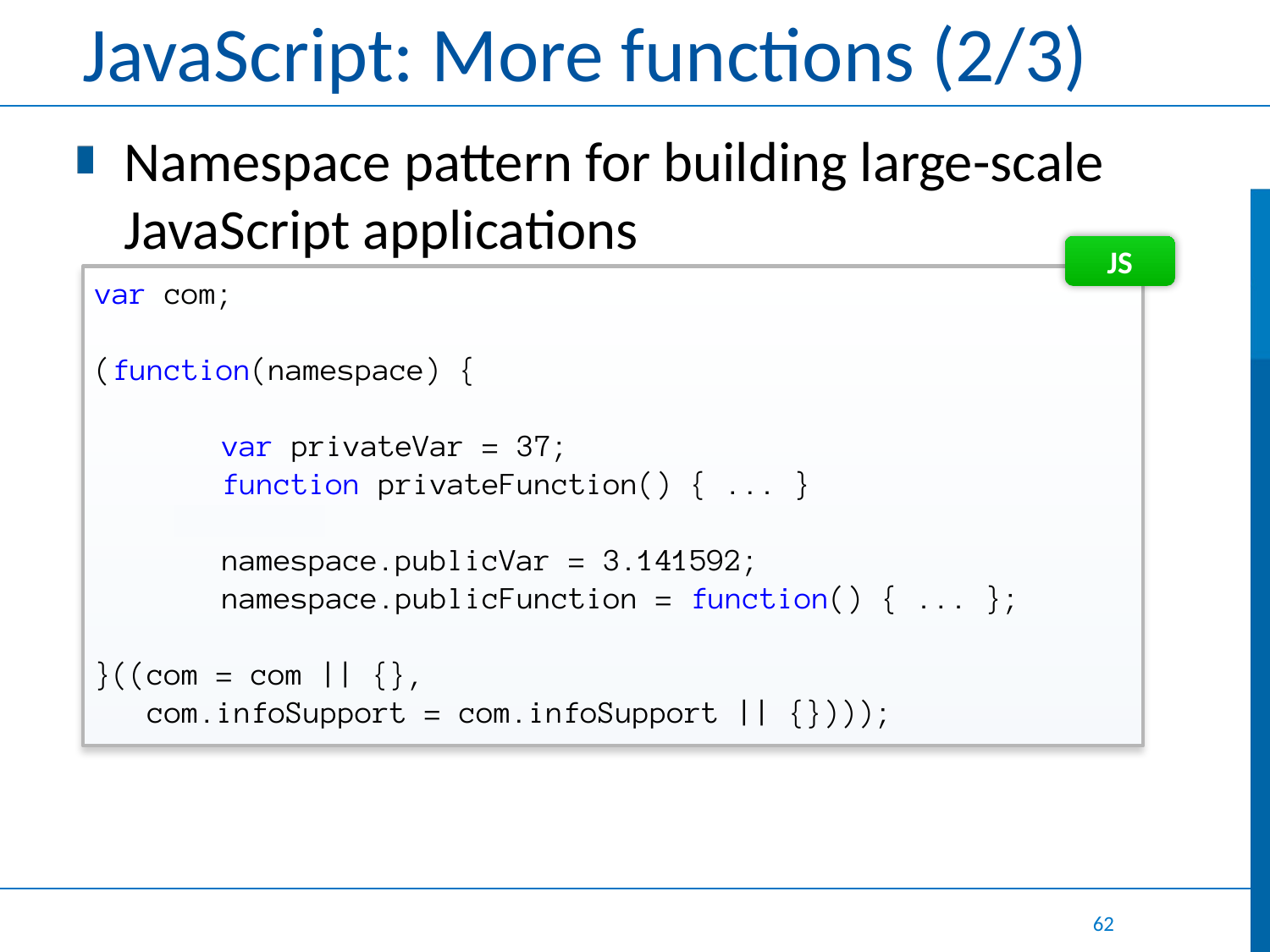

# JavaScript: More functions (2/3)
Namespace pattern for building large-scale JavaScript applications

JS
var com;

(function(namespace) {

	var privateVar = 37;
	function privateFunction() { ... }
	...
	namespace.publicVar = 3.141592;
	namespace.publicFunction = function() { ... };

}((com = com || {},
   com.infoSupport = com.infoSupport || {})));

62